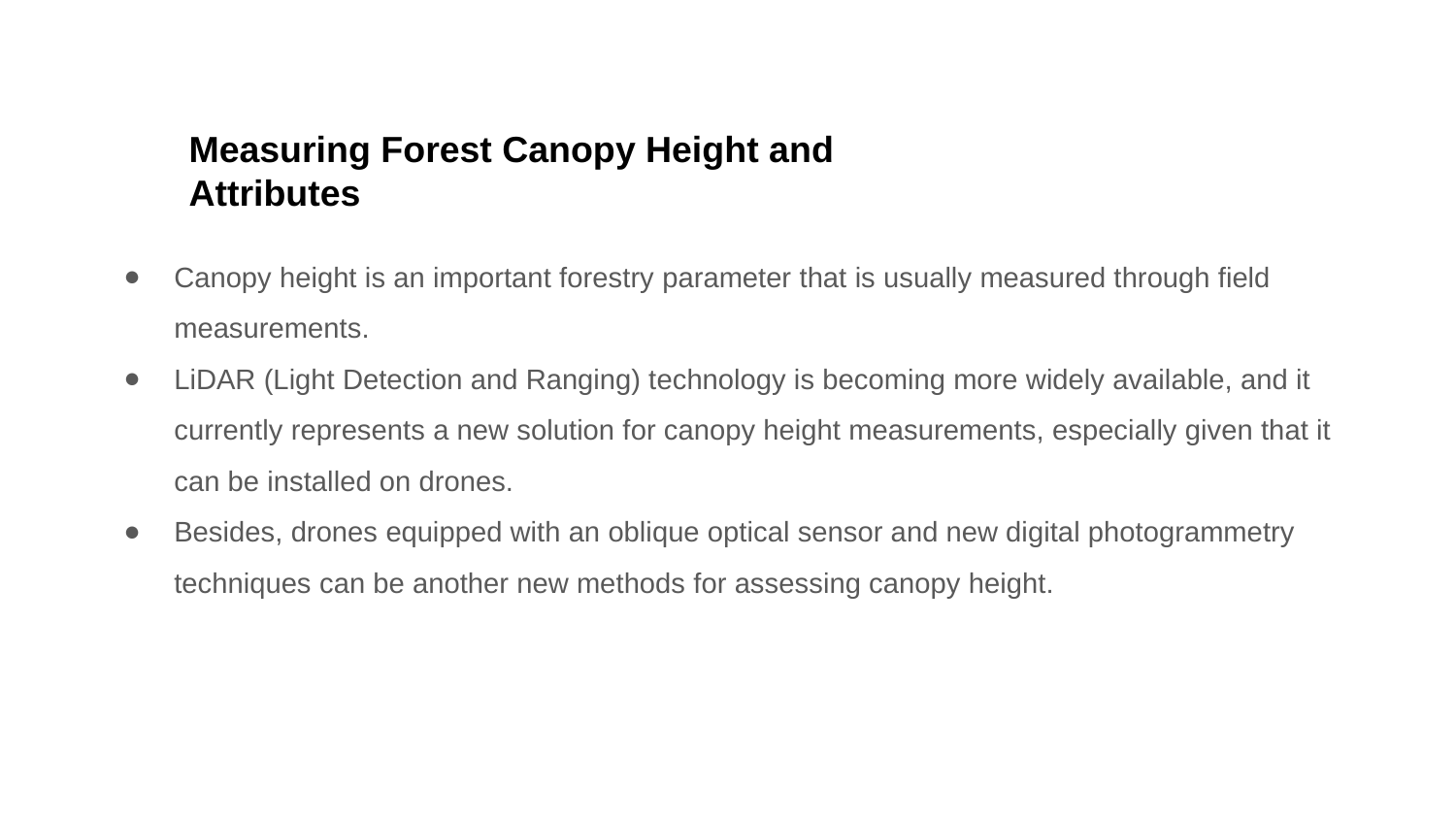

# Measuring Forest Canopy Height and Attributes
Canopy height is an important forestry parameter that is usually measured through field measurements.
LiDAR (Light Detection and Ranging) technology is becoming more widely available, and it currently represents a new solution for canopy height measurements, especially given that it can be installed on drones.
Besides, drones equipped with an oblique optical sensor and new digital photogrammetry techniques can be another new methods for assessing canopy height.